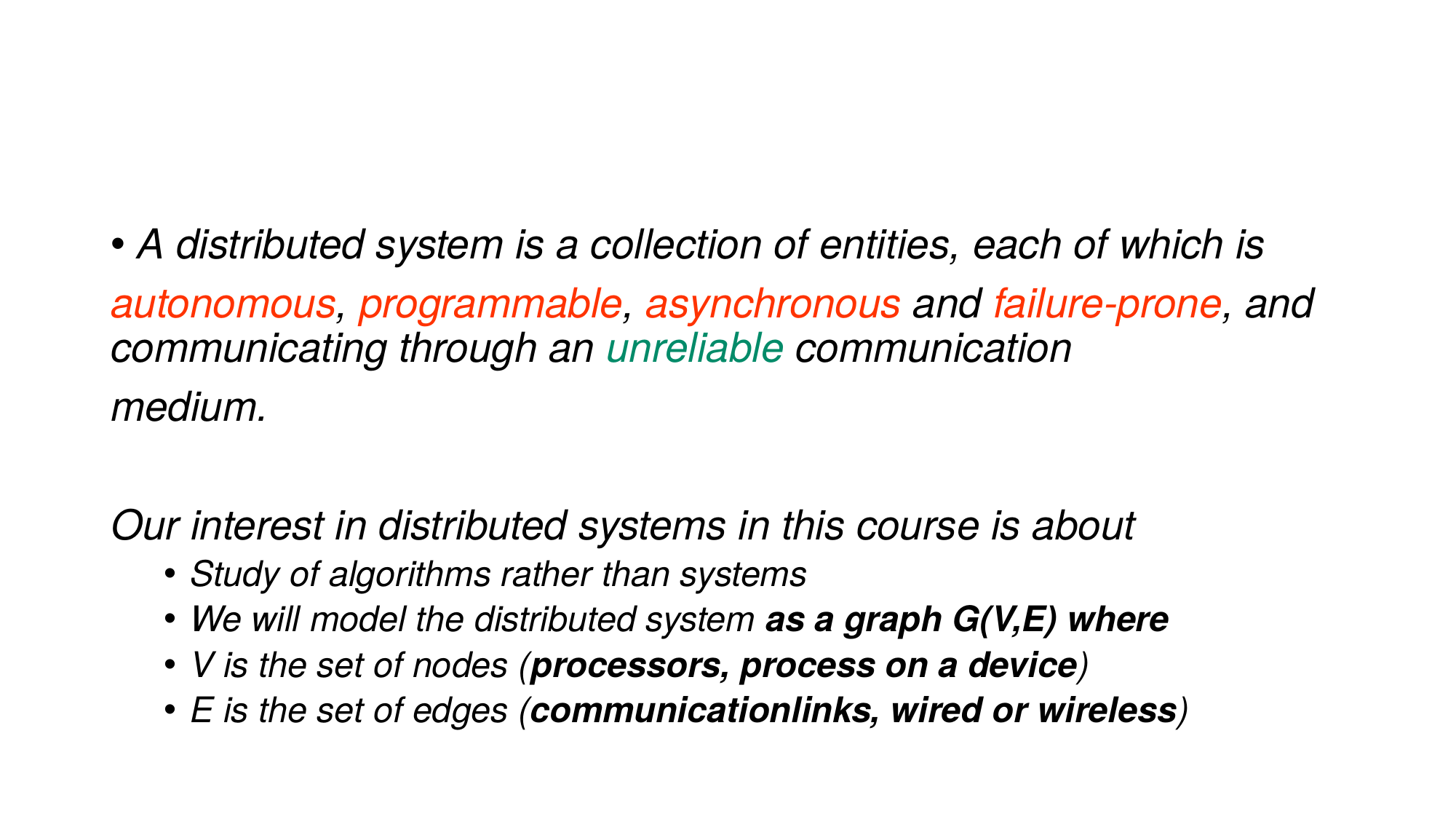

#
A distributed system is a collection of entities, each of which is
autonomous, programmable, asynchronous and failure-prone, and communicating through an unreliable communication
medium.

Our interest in distributed systems in this course is about
Study of algorithms rather than systems
We will model the distributed system as a graph G(V,E) where
V is the set of nodes (processors, process on a device)
E is the set of edges (communicationlinks, wired or wireless)